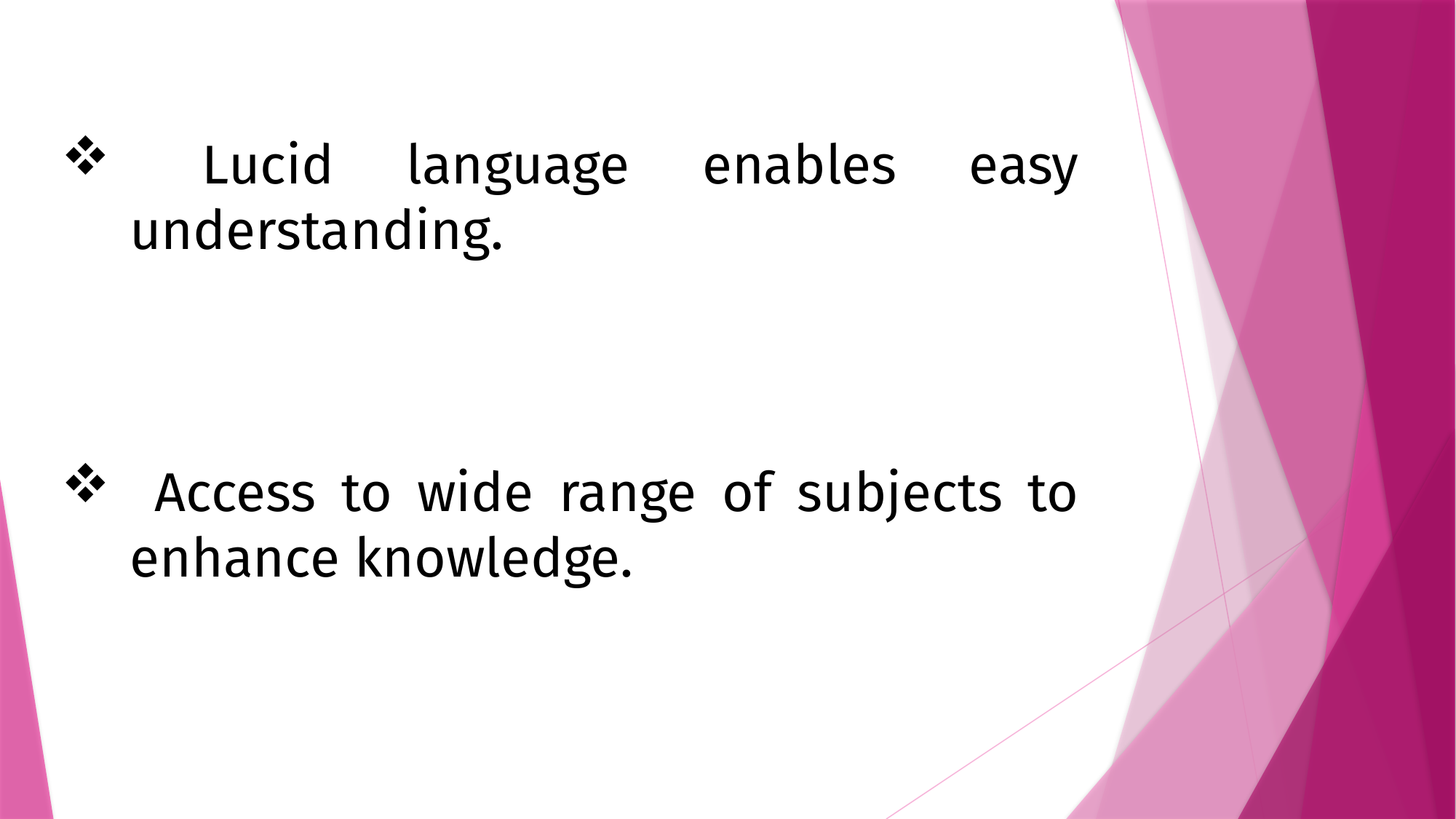

Lucid language enables easy understanding.

 Access to wide range of subjects to enhance knowledge.